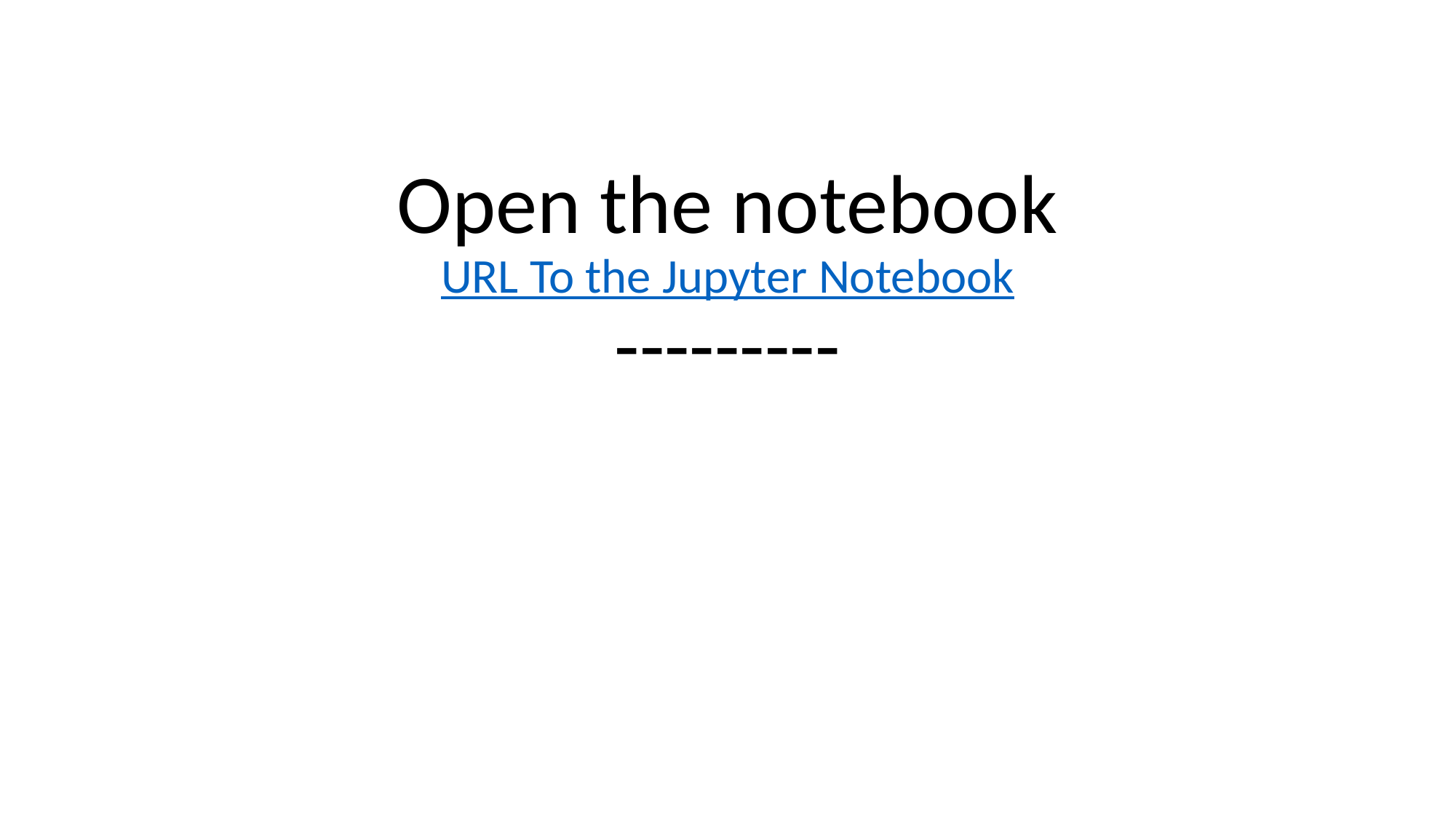

Open the notebook
URL To the Jupyter Notebook
---------